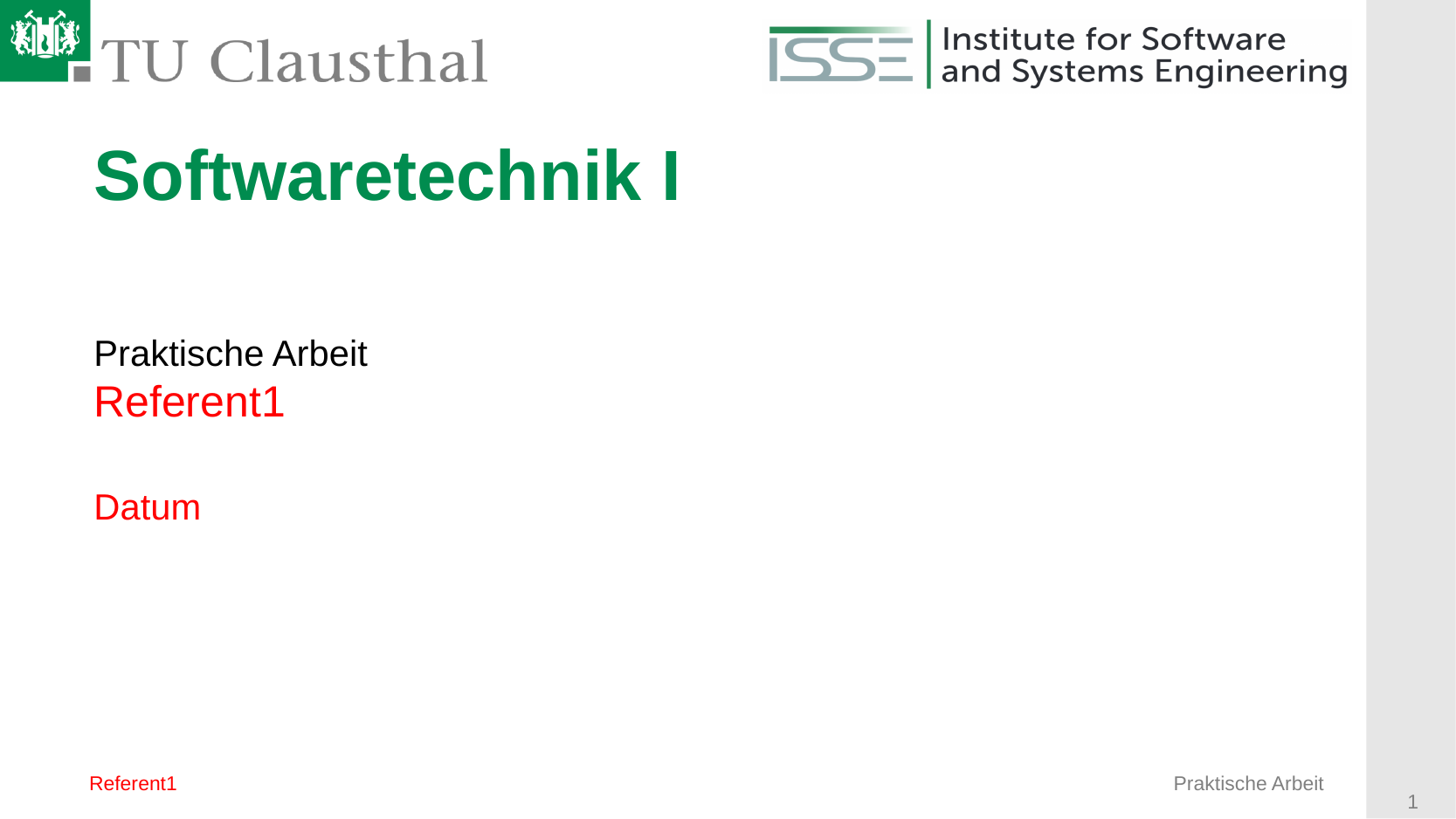

# Softwaretechnik I
Praktische Arbeit
Referent1

Datum